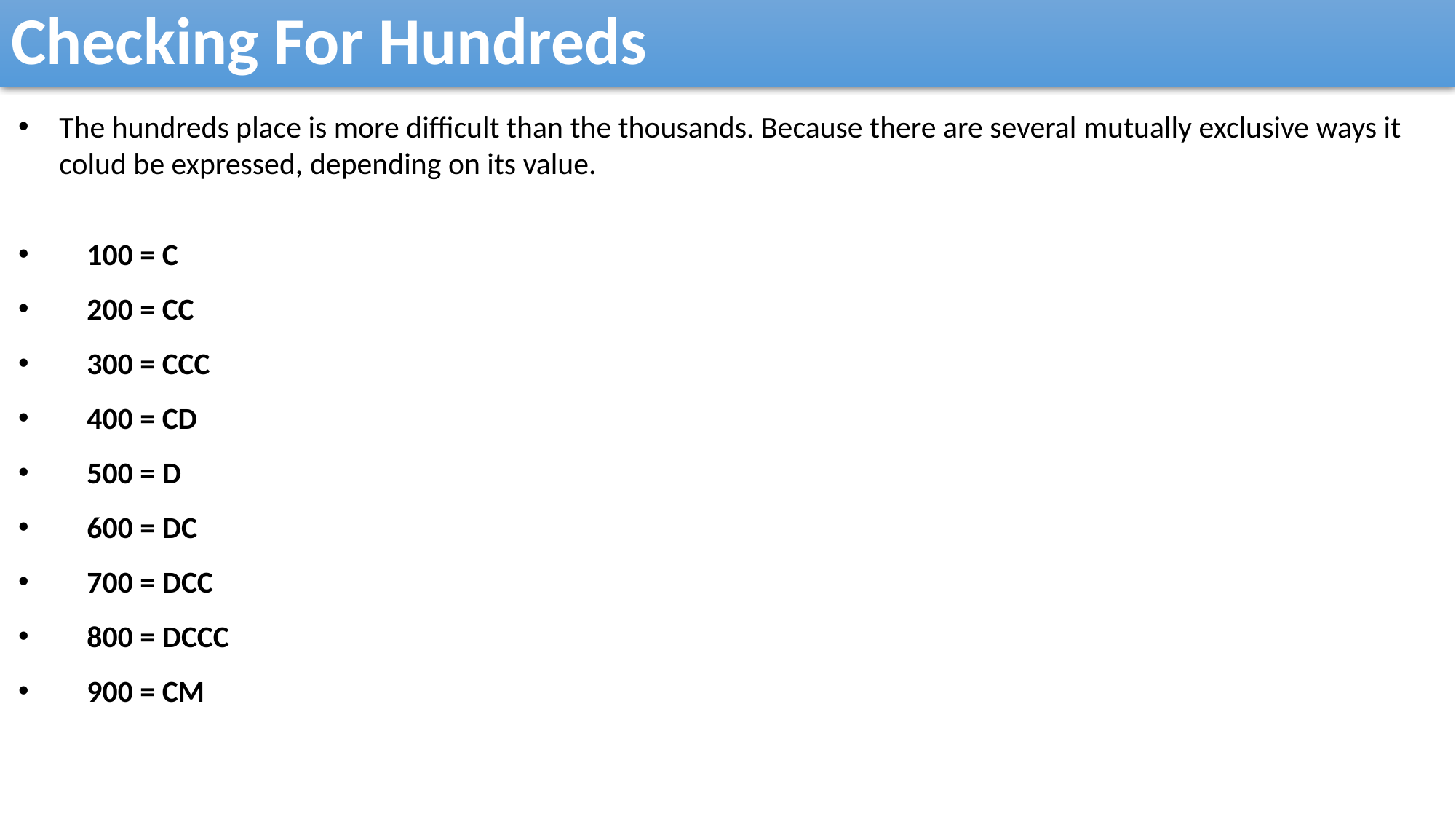

Checking For Hundreds
The hundreds place is more difficult than the thousands. Because there are several mutually exclusive ways it colud be expressed, depending on its value.

    100 = C
    200 = CC
    300 = CCC
    400 = CD
    500 = D
    600 = DC
    700 = DCC
    800 = DCCC
    900 = CM